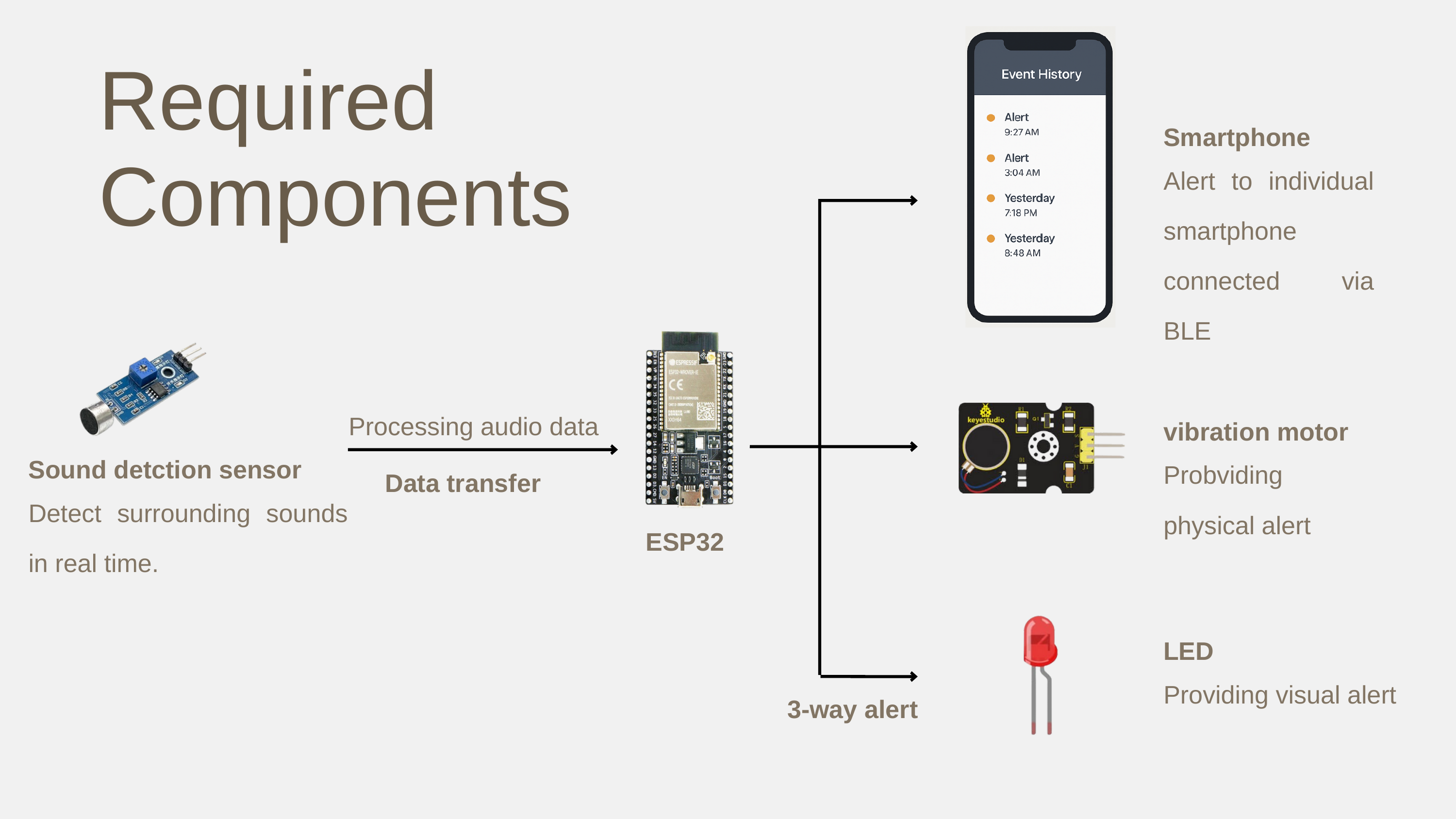

Required Components
Smartphone
Alert to individual smartphone connected via BLE

Processing audio data
vibration motor

Sound detction sensor
Probviding    physical alert

Data transfer

Detect surrounding sounds in real time.
ESP32

LED
Providing visual alert
3-way alert